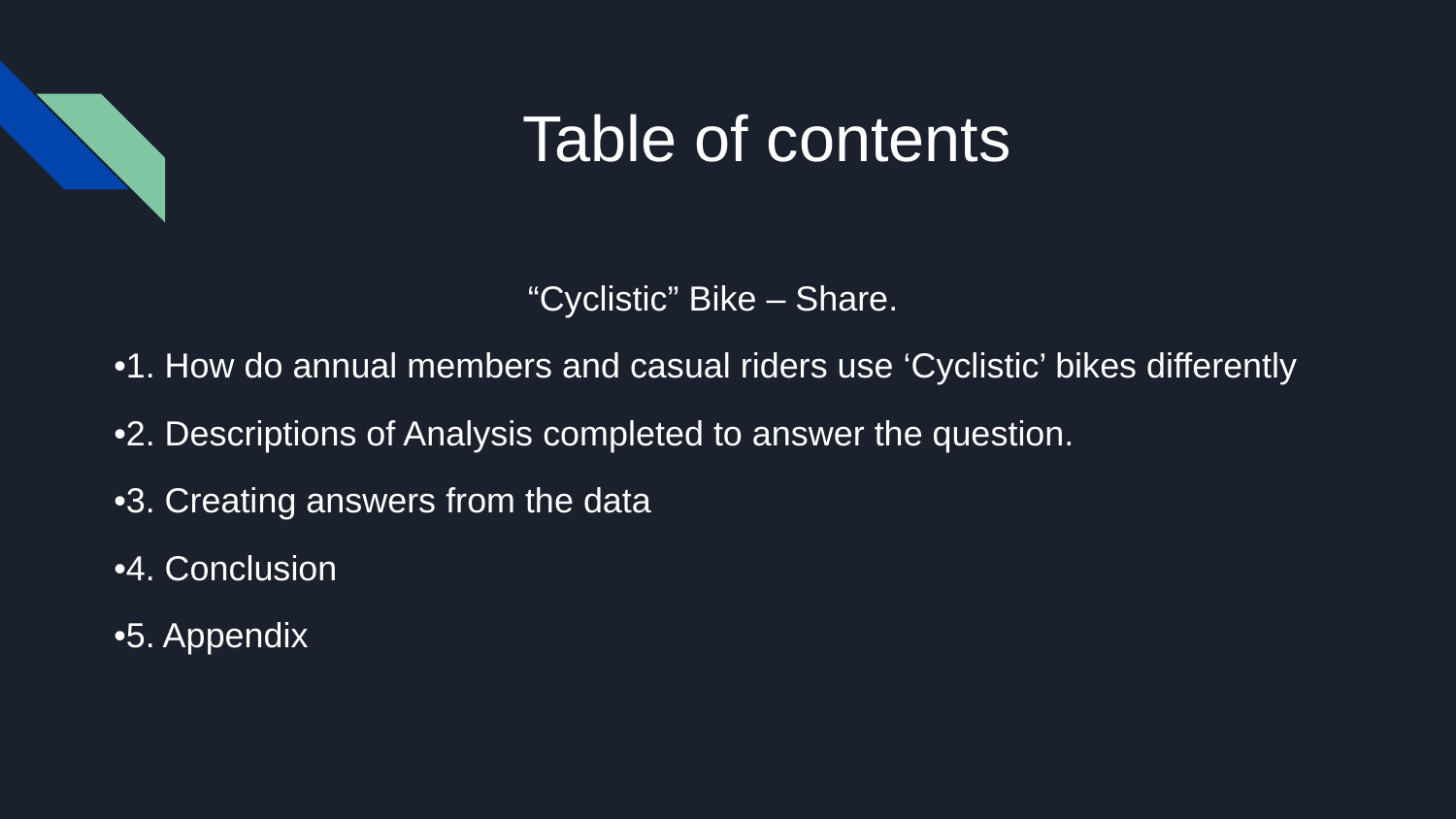

# Table of contents
“Cyclistic” Bike – Share.
•1. How do annual members and casual riders use ‘Cyclistic’ bikes differently
•2. Descriptions of Analysis completed to answer the question.
•3. Creating answers from the data
•4. Conclusion
•5. Appendix